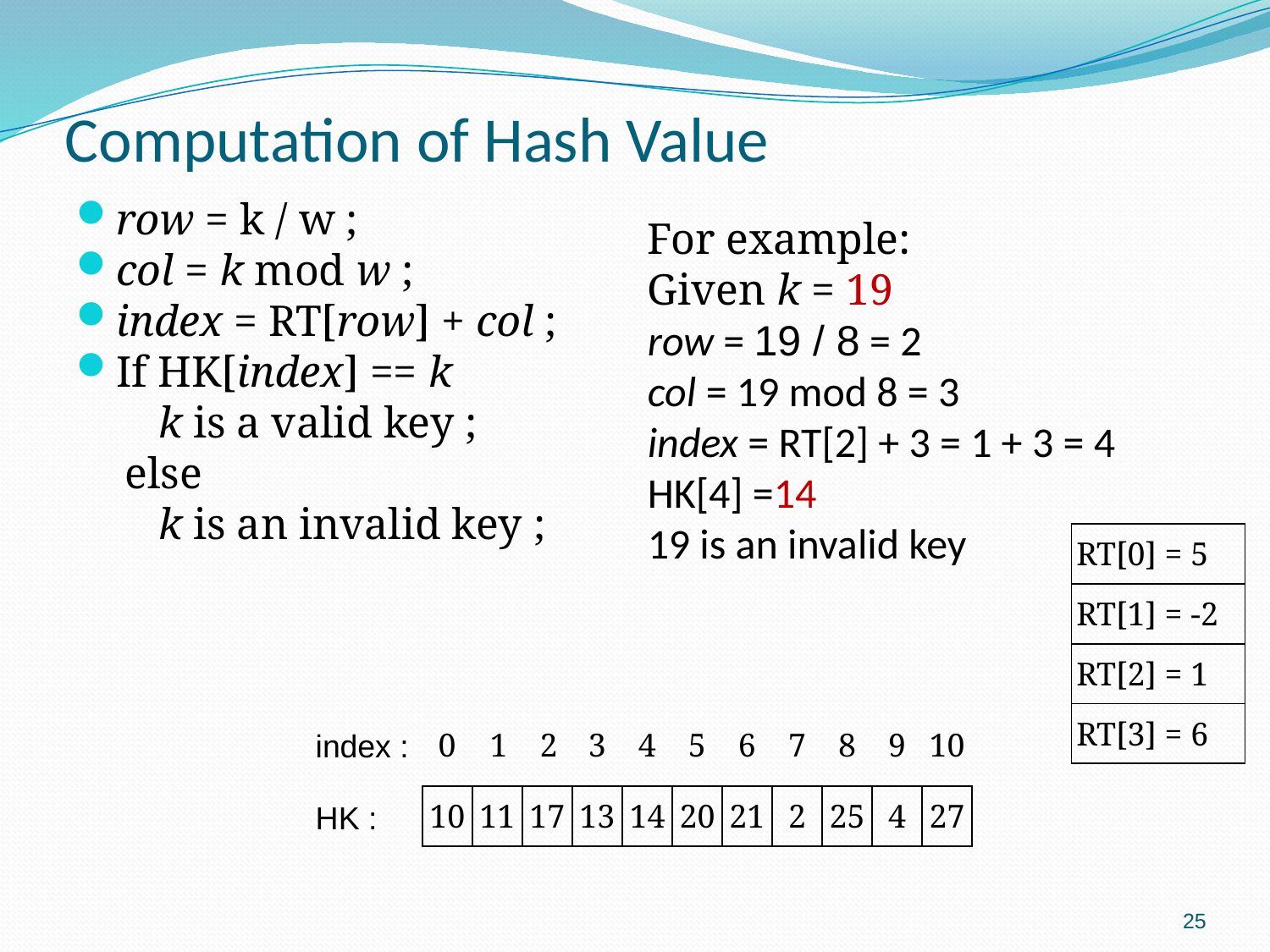

# Computation of Hash Value
row = k / w ;
col = k mod w ;
index = RT[row] + col ;
If HK[index] == k
    k is a valid key ;
 else
    k is an invalid key ;

For example:
Given k = 19
row = 19 / 8 = 2
col = 19 mod 8 = 3
index = RT[2] + 3 = 1 + 3 = 4
HK[4] =14
19 is an invalid key
| RT[0] = 5 |
| --- |
| RT[1] = -2 |
| RT[2] = 1 |
| RT[3] = 6 |
| 0 | 1 | 2 | 3 | 4 | 5 | 6 | 7 | 8 | 9 | 10 |
| --- | --- | --- | --- | --- | --- | --- | --- | --- | --- | --- |
index :
| 10 | 11 | 17 | 13 | 14 | 20 | 21 | 2 | 25 | 4 | 27 |
| --- | --- | --- | --- | --- | --- | --- | --- | --- | --- | --- |
HK :
25